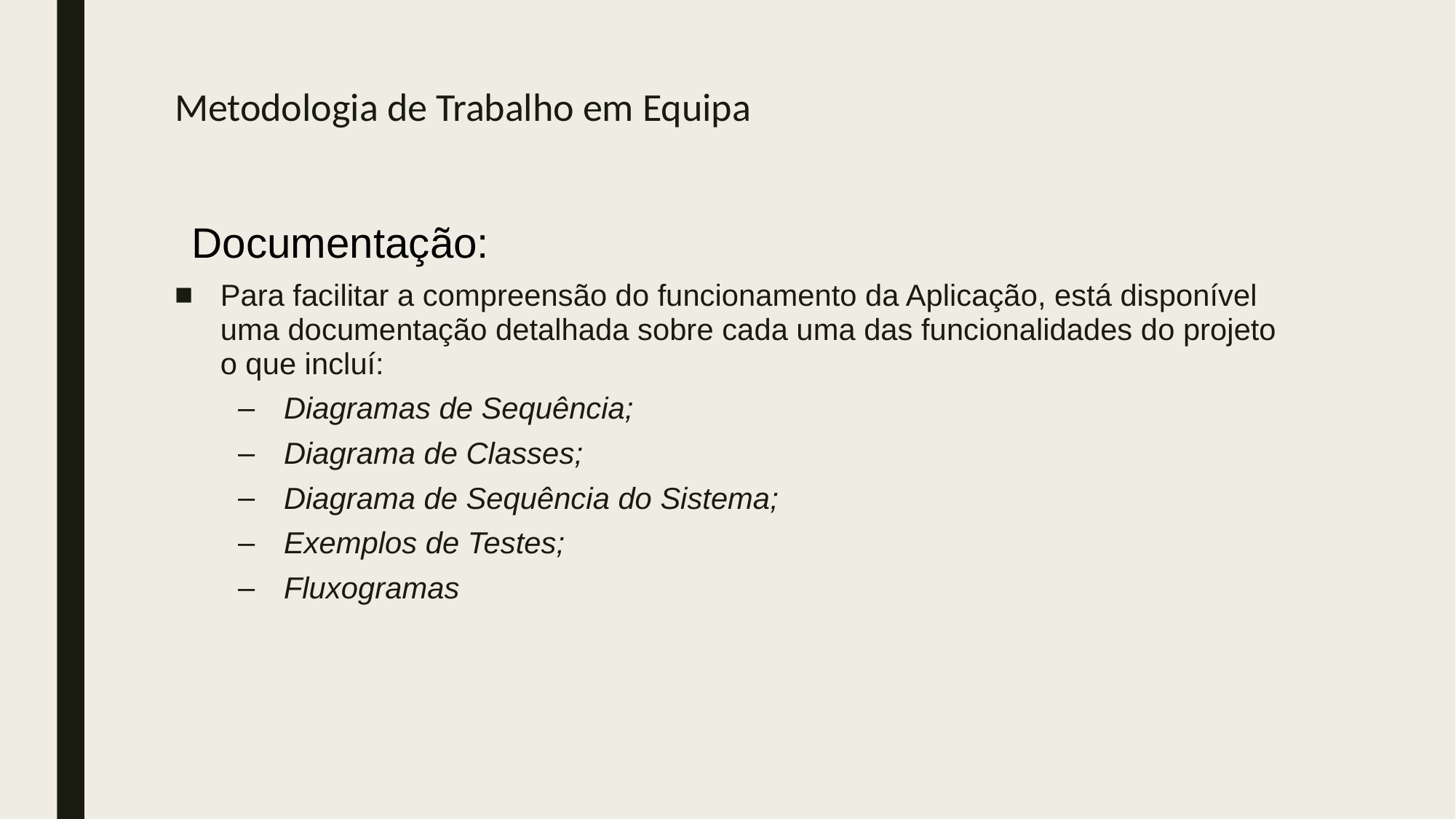

# Metodologia de Trabalho em Equipa
Documentação:
Para facilitar a compreensão do funcionamento da Aplicação, está disponível uma documentação detalhada sobre cada uma das funcionalidades do projeto o que incluí:
Diagramas de Sequência;
Diagrama de Classes;
Diagrama de Sequência do Sistema;
Exemplos de Testes;
Fluxogramas